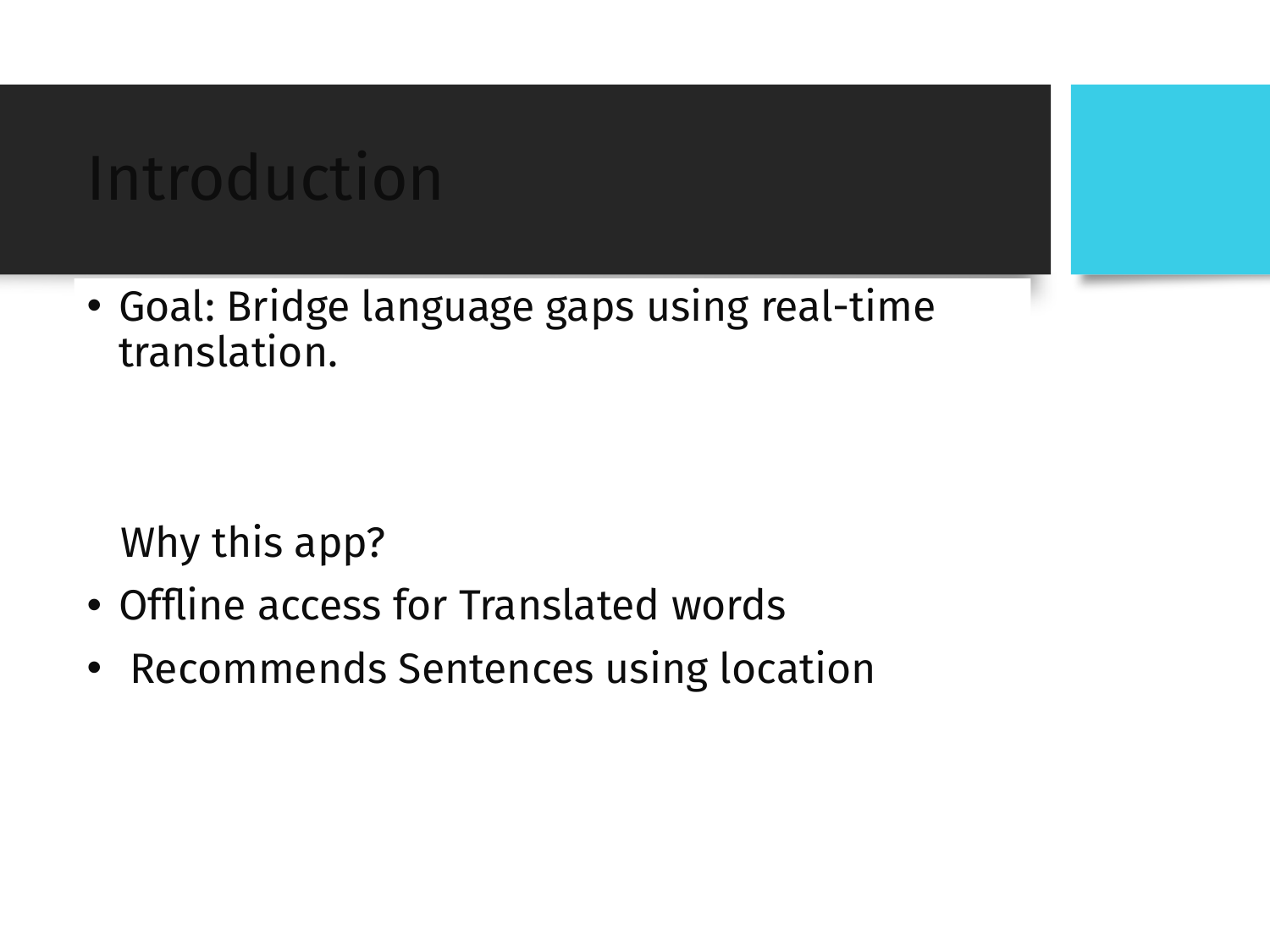

# Introduction
Goal: Bridge language gaps using real-time translation.

   Why this app?
Offline access for Translated words
 Recommends Sentences using location